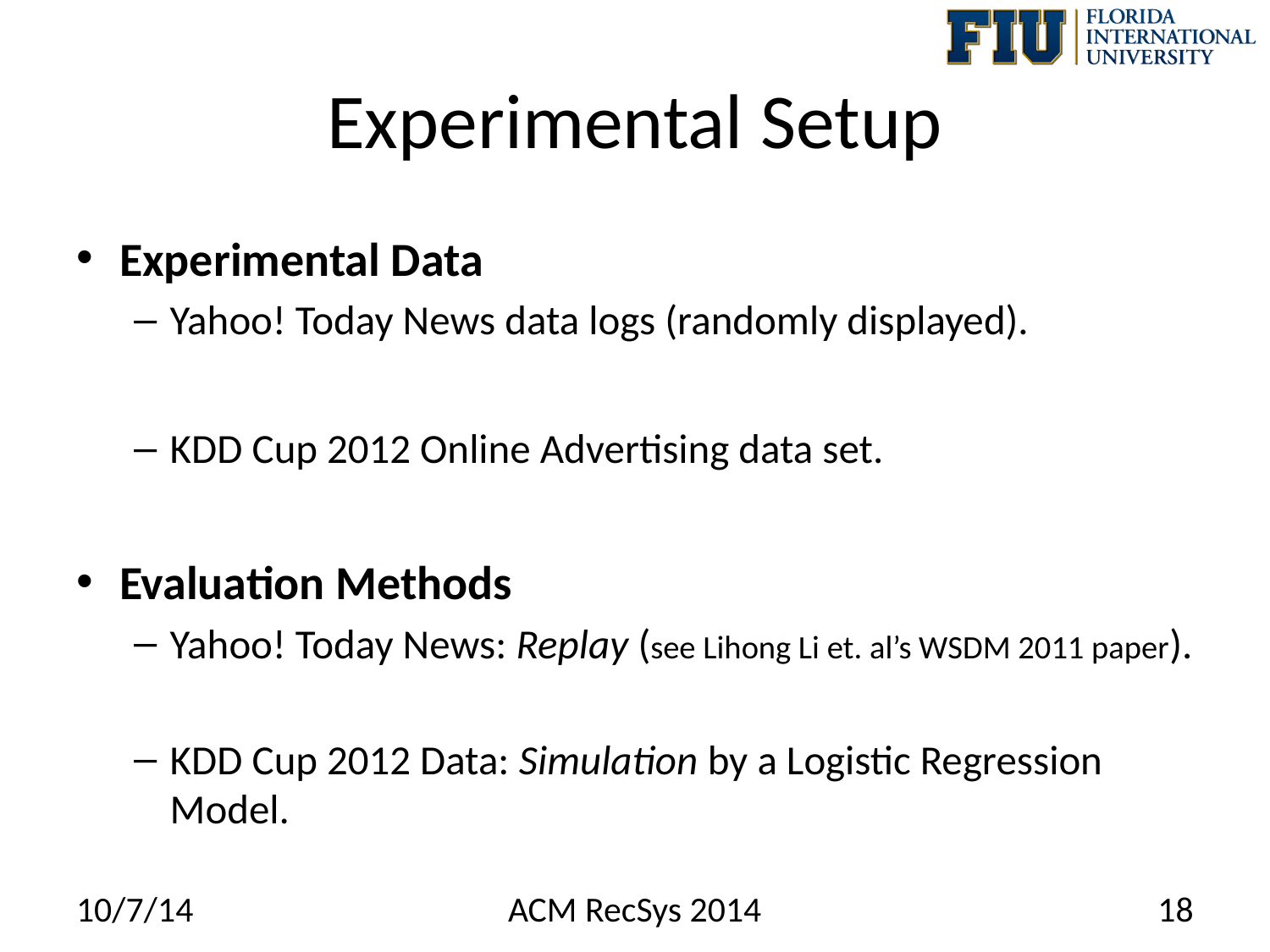

# Experimental Setup
Experimental Data
Yahoo! Today News data logs (randomly displayed).

KDD Cup 2012 Online Advertising data set.

Evaluation Methods
Yahoo! Today News: Replay (see Lihong Li et. al’s WSDM 2011 paper).

KDD Cup 2012 Data: Simulation by a Logistic Regression Model.

10/7/14
ACM RecSys 2014
18